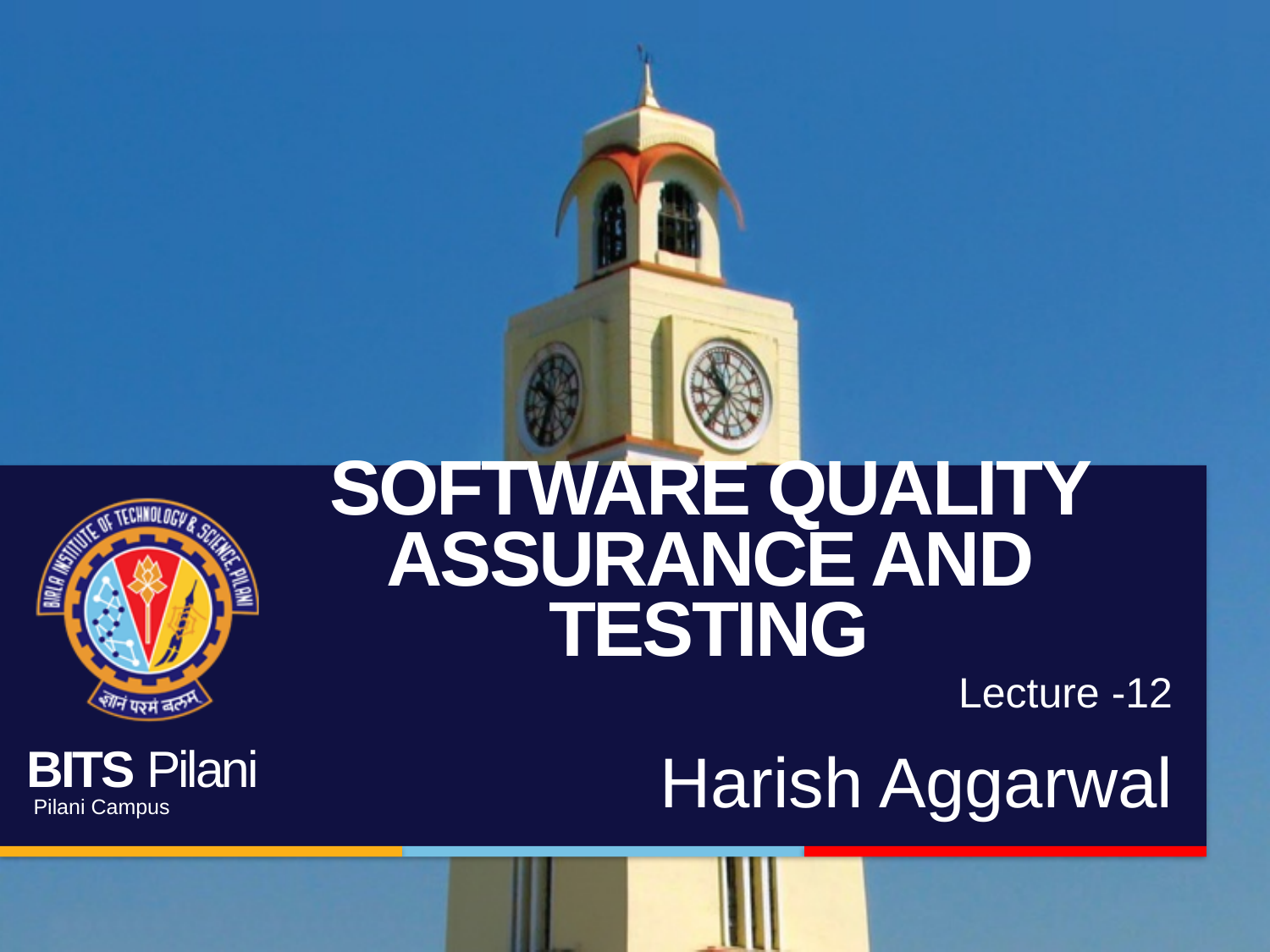

# Software Quality Assurance and Testing
Lecture -12

Harish Aggarwal